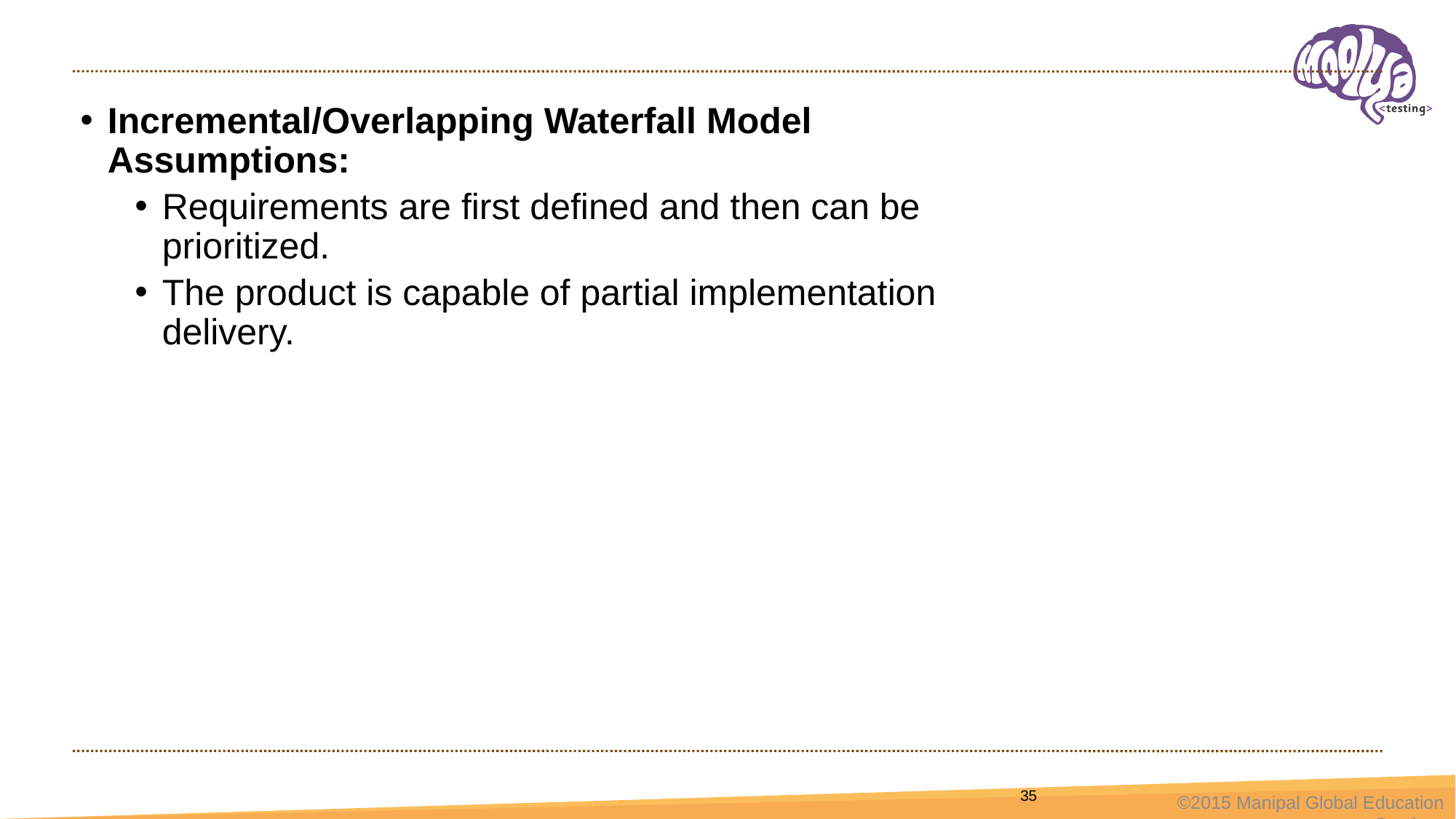

#
Incremental/Overlapping Waterfall Model Assumptions:
Requirements are first defined and then can be prioritized.
The product is capable of partial implementation delivery.

35